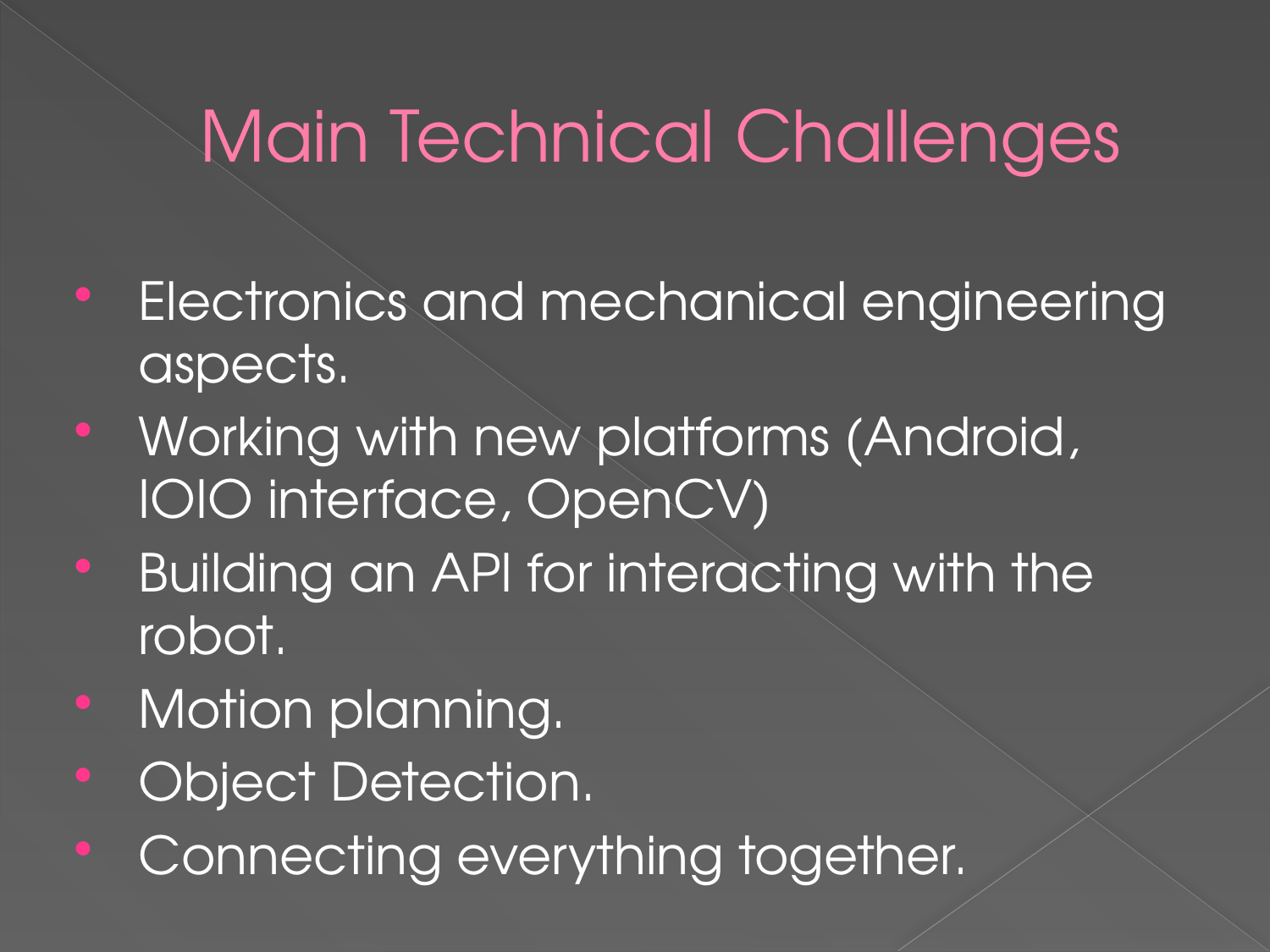

# Main Technical Challenges
Electronics and mechanical engineering aspects.
Working with new platforms (Android, IOIO interface, OpenCV)
Building an API for interacting with the robot.
Motion planning.
Object Detection.
Connecting everything together.